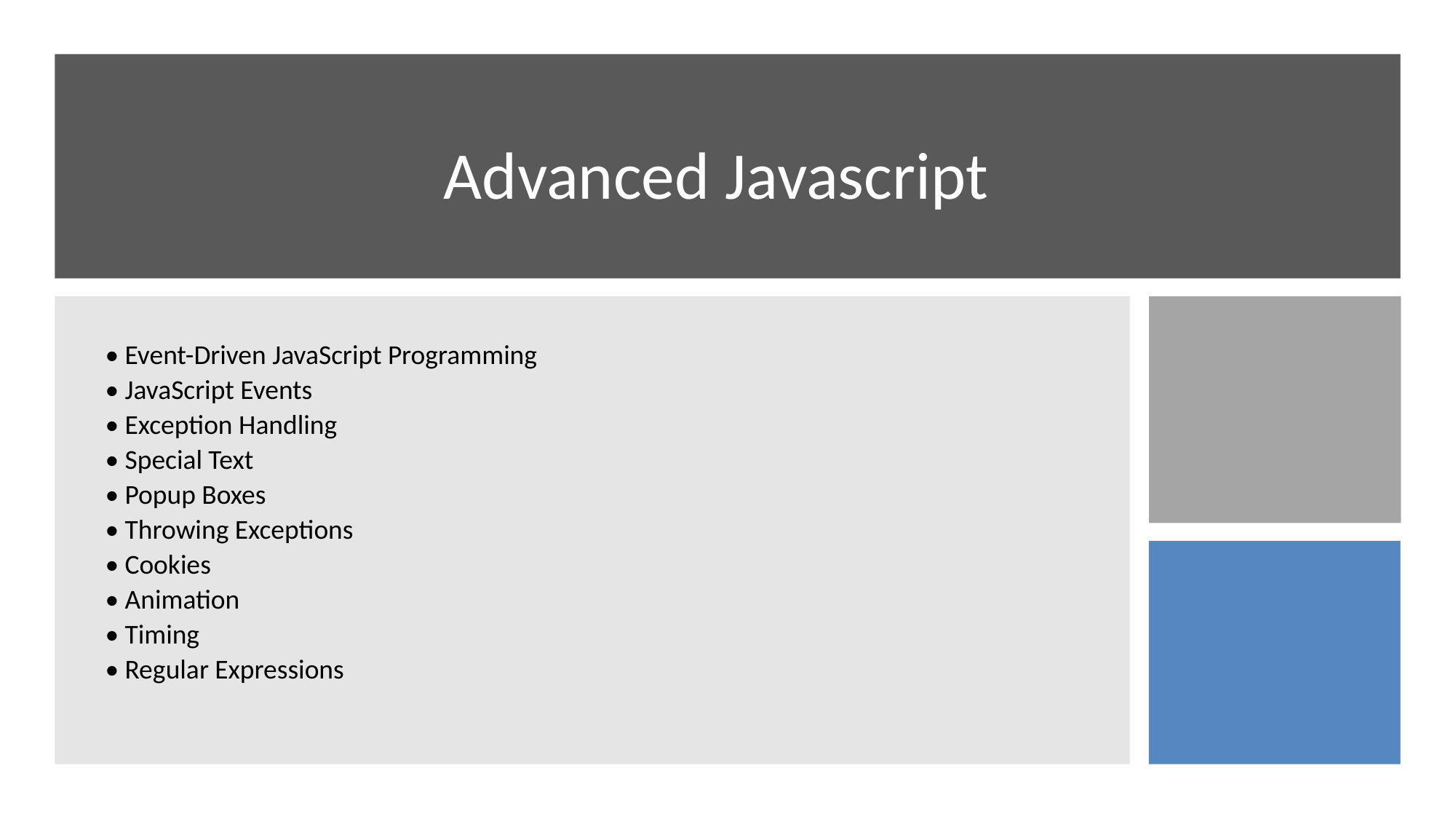

# Advanced Javascript

• Event-Driven JavaScript Programming
• JavaScript Events
• Exception Handling
• Special Text
• Popup Boxes
• Throwing Exceptions
• Cookies
• Animation
• Timing
• Regular Expressions